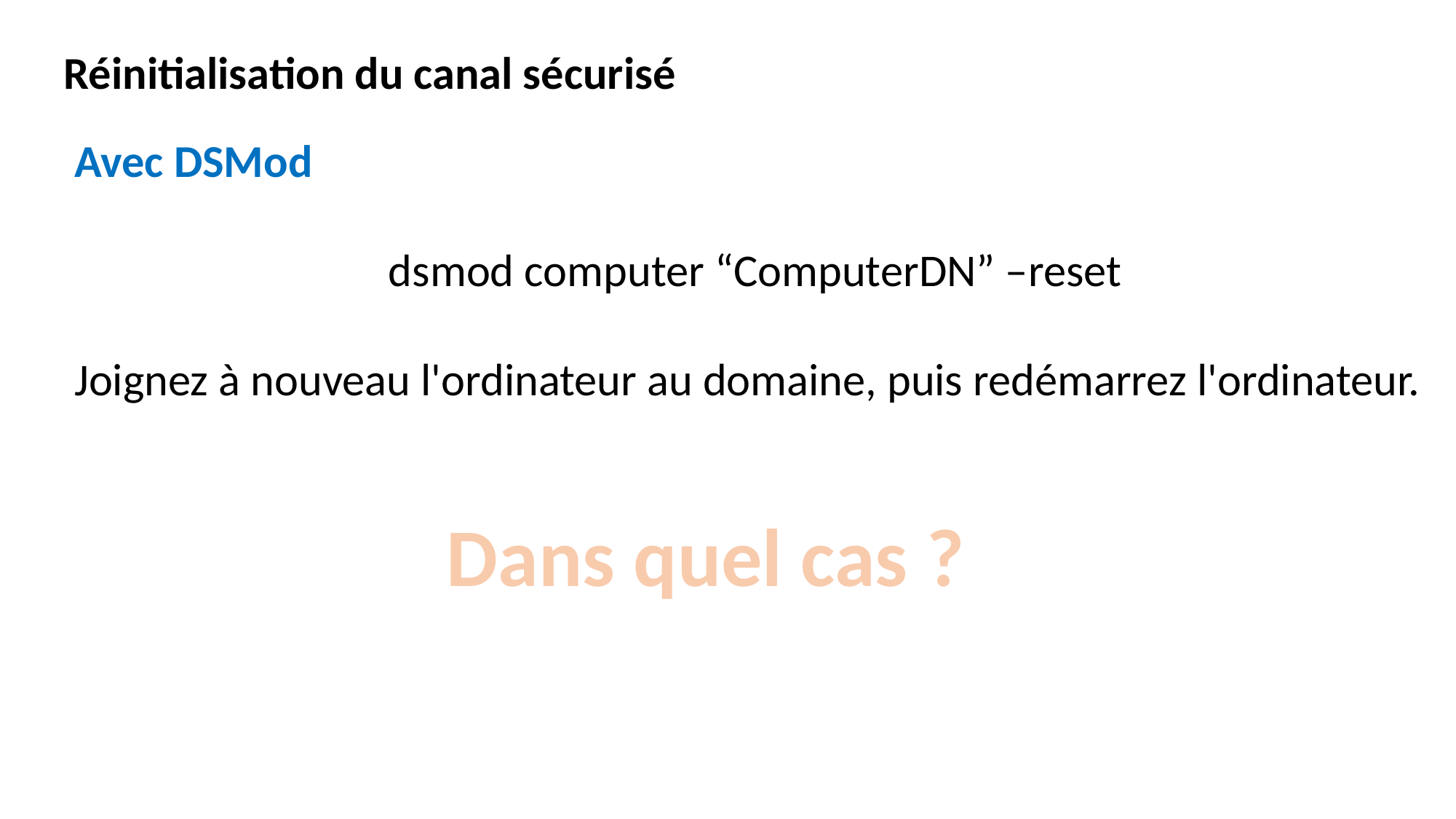

Réinitialisation du canal sécurisé
Avec DSMod

dsmod computer “ComputerDN” –reset

Joignez à nouveau l'ordinateur au domaine, puis redémarrez l'ordinateur.
Dans quel cas ?